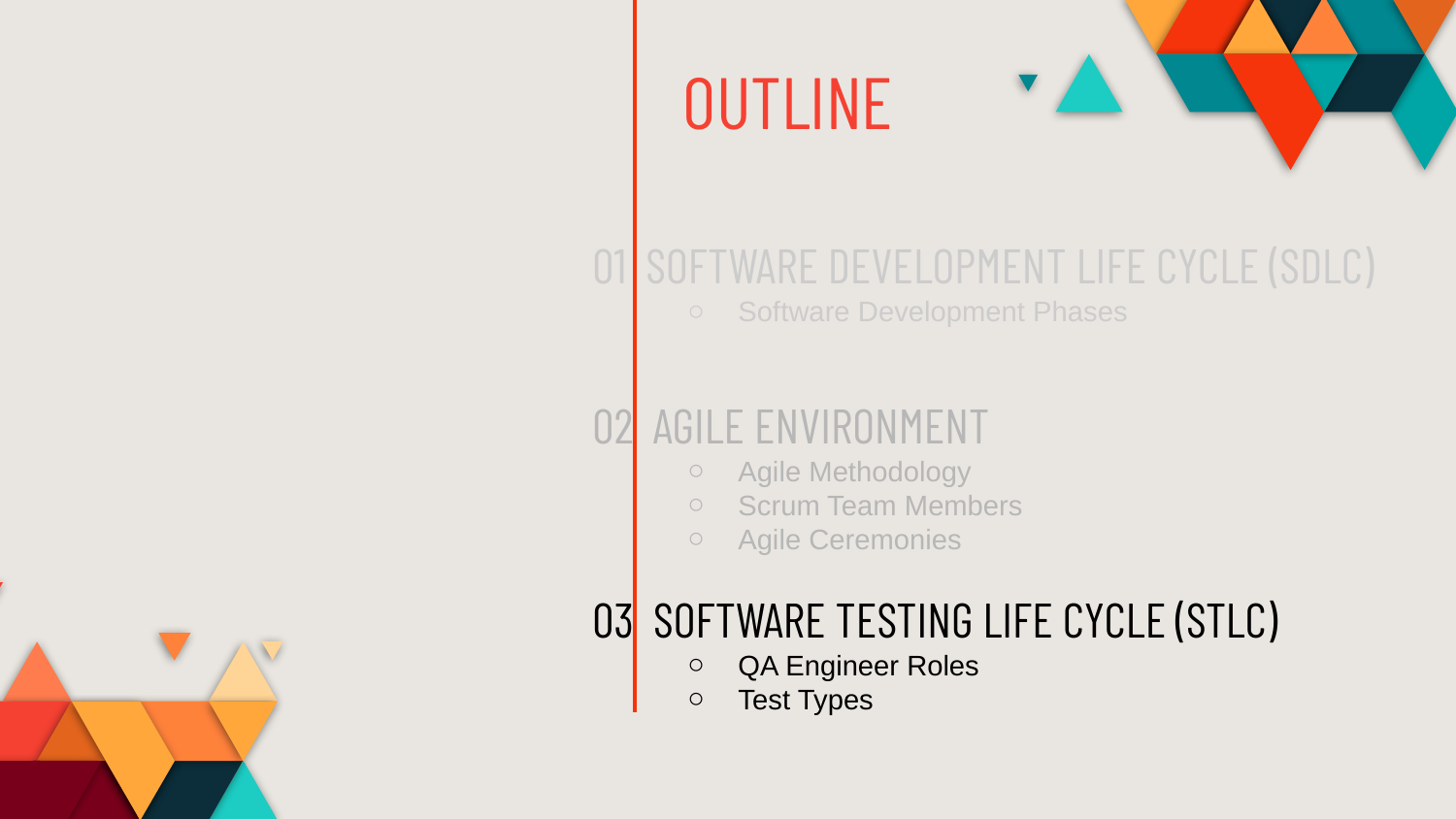

OUTLINE
# 01  SOFTWARE DEVELOPMENT LIFE CYCLE (SDLC)
Software Development Phases

02  AGILE ENVIRONMENT
Agile Methodology
Scrum Team Members
Agile Ceremonies

03  SOFTWARE TESTING LIFE CYCLE (STLC)
QA Engineer Roles
Test Types